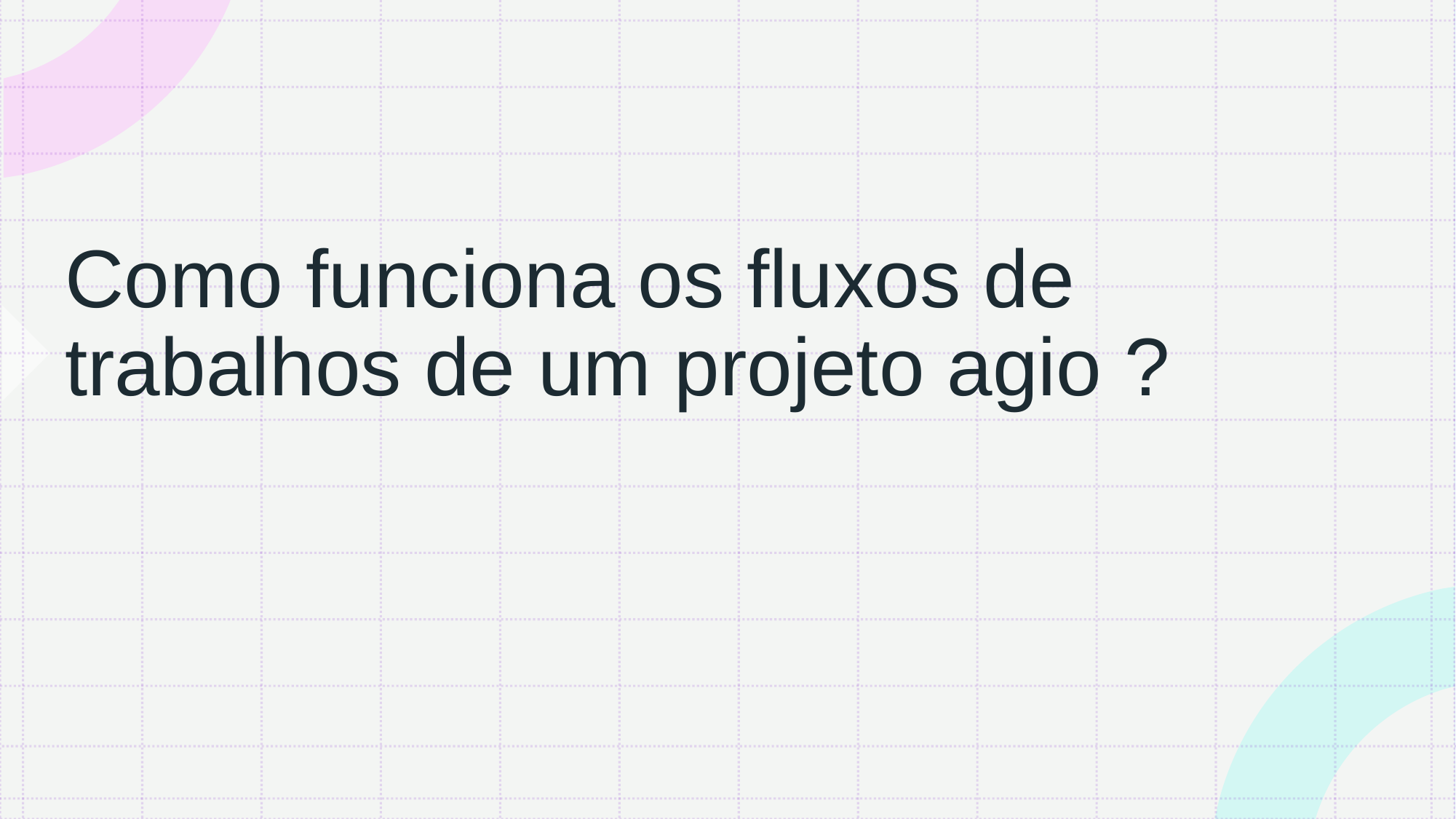

# Como funciona os fluxos de trabalhos de um projeto agio ?